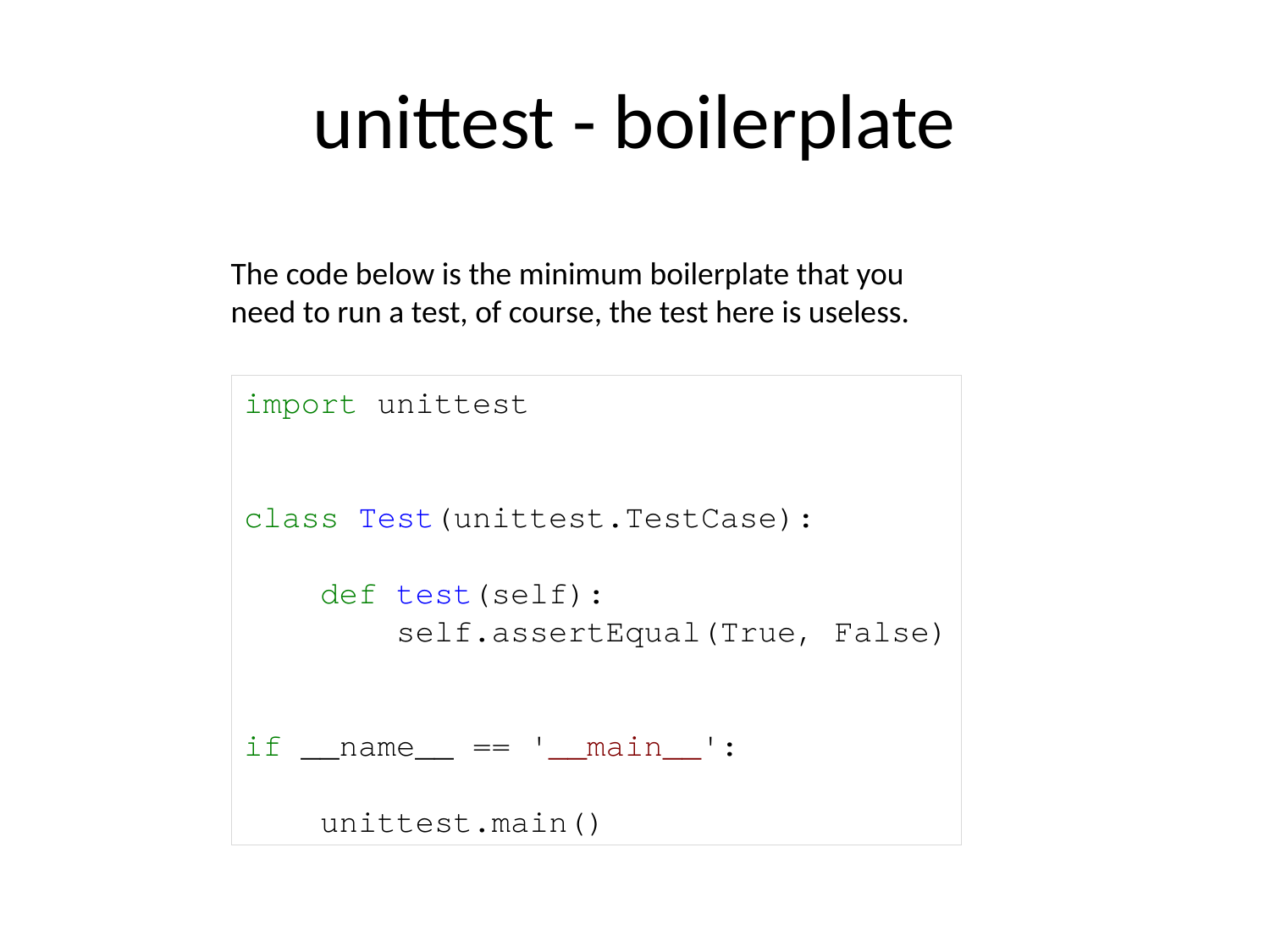

# unittest - boilerplate
The code below is the minimum boilerplate that you
need to run a test, of course, the test here is useless.
import unittest

class Test(unittest.TestCase):

    def test(self):
        self.assertEqual(True, False)

if __name__ == '__main__':

    unittest.main()